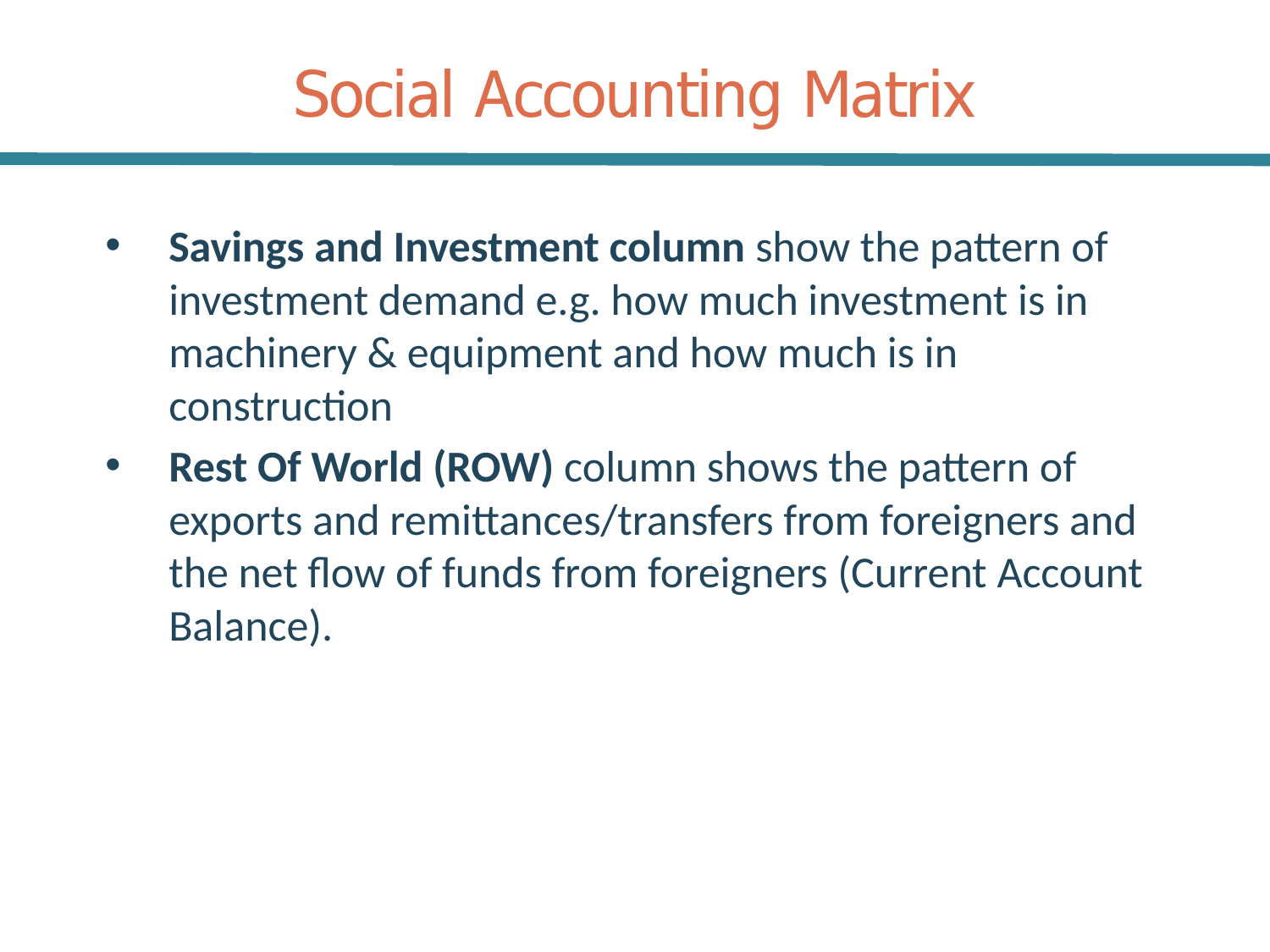

# Social Accounting Matrix
Savings and Investment column show the pattern of investment demand e.g. how much investment is in machinery & equipment and how much is in construction
Rest Of World (ROW) column shows the pattern of exports and remittances/transfers from foreigners and the net flow of funds from foreigners (Current Account Balance).